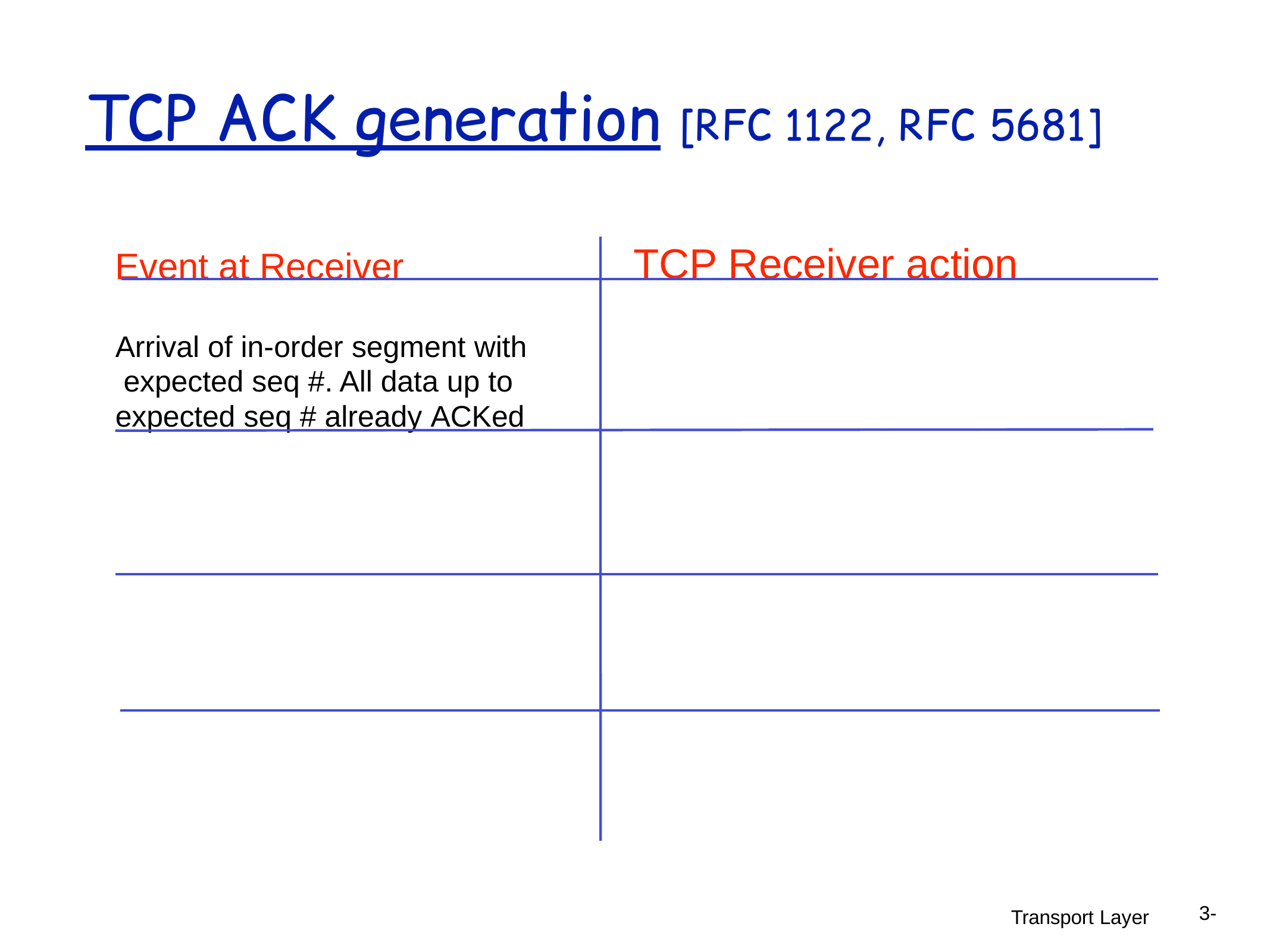

# TCP ACK generation [RFC 1122, RFC 5681]

Event at Receiver	TCP Receiver action
Arrival of in-order segment with  expected seq #. All data up to  expected seq # already ACKed

3-
Transport Layer